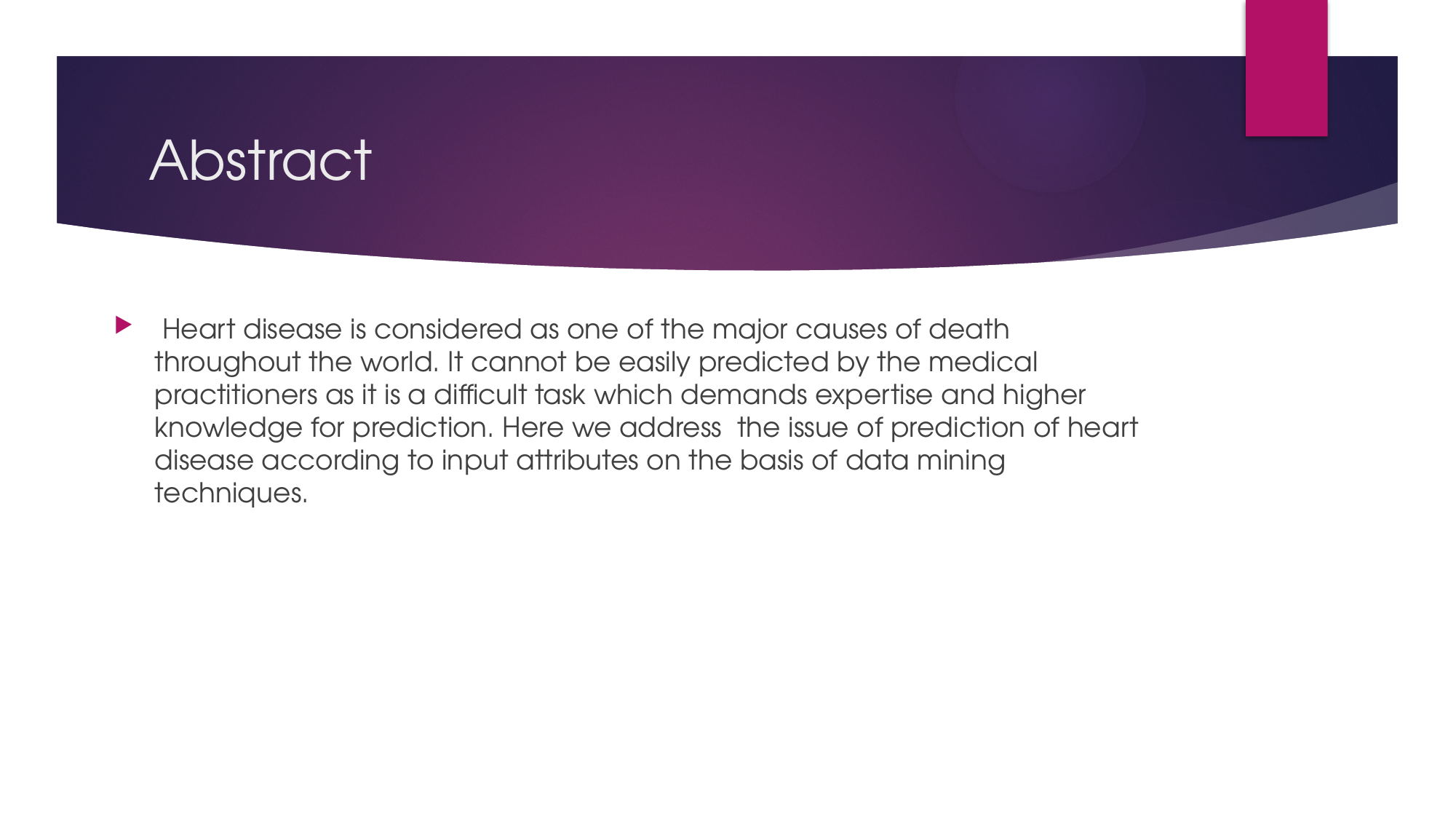

# Abstract
 Heart disease is considered as one of the major causes of death throughout the world. It cannot be easily predicted by the medical practitioners as it is a difficult task which demands expertise and higher knowledge for prediction. Here we address  the issue of prediction of heart disease according to input attributes on the basis of data mining techniques.